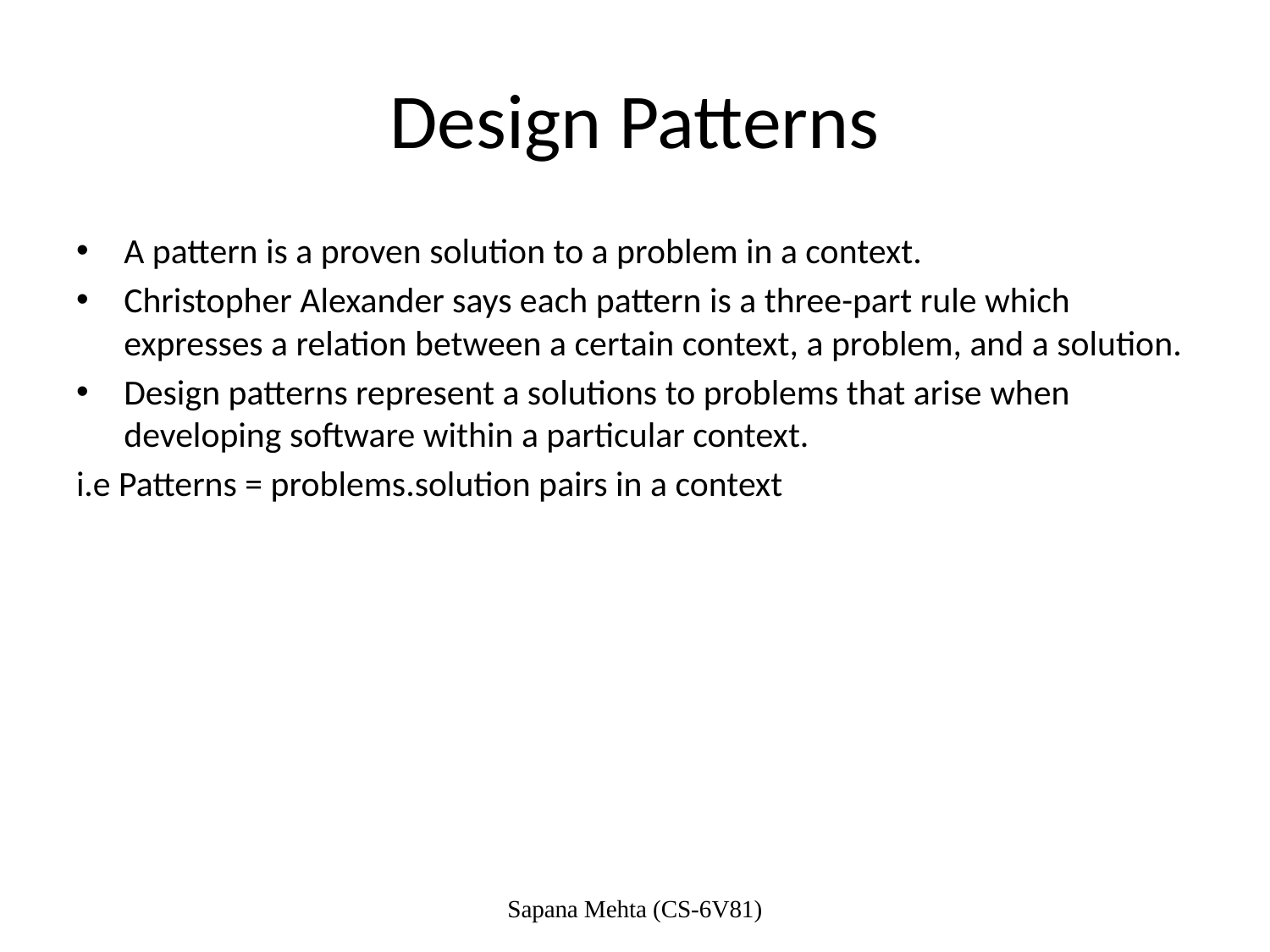

# Design Patterns
A pattern is a proven solution to a problem in a context.
Christopher Alexander says each pattern is a three-part rule which expresses a relation between a certain context, a problem, and a solution.
Design patterns represent a solutions to problems that arise when developing software within a particular context.
i.e Patterns = problems.solution pairs in a context
Sapana Mehta (CS-6V81)